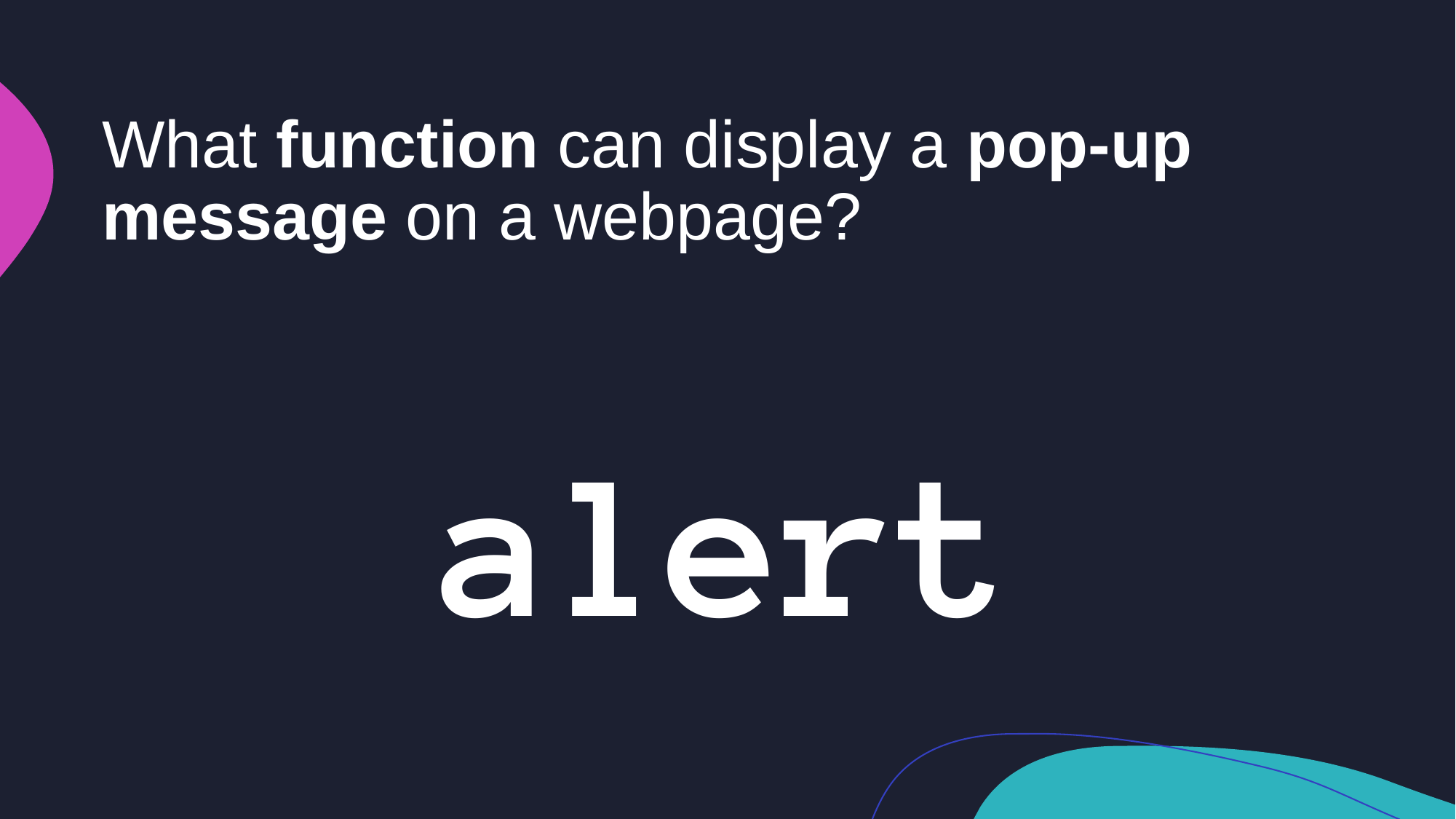

# What function can display a pop-up message on a webpage?
alert